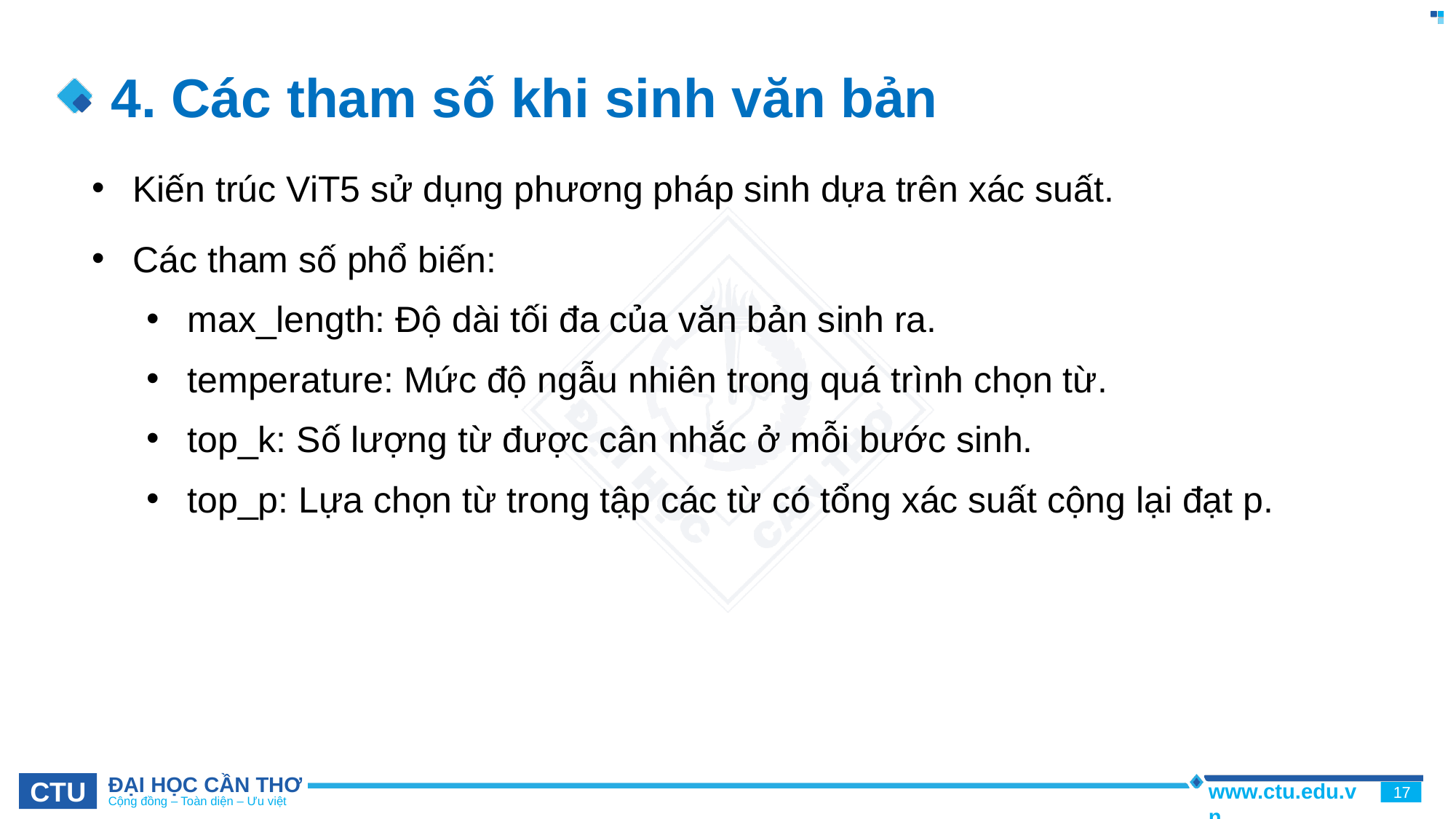

# 4. Các tham số khi sinh văn bản
Kiến trúc ViT5 sử dụng phương pháp sinh dựa trên xác suất.
Các tham số phổ biến:
max_length: Độ dài tối đa của văn bản sinh ra.
temperature: Mức độ ngẫu nhiên trong quá trình chọn từ.
top_k: Số lượng từ được cân nhắc ở mỗi bước sinh.
top_p: Lựa chọn từ trong tập các từ có tổng xác suất cộng lại đạt p.